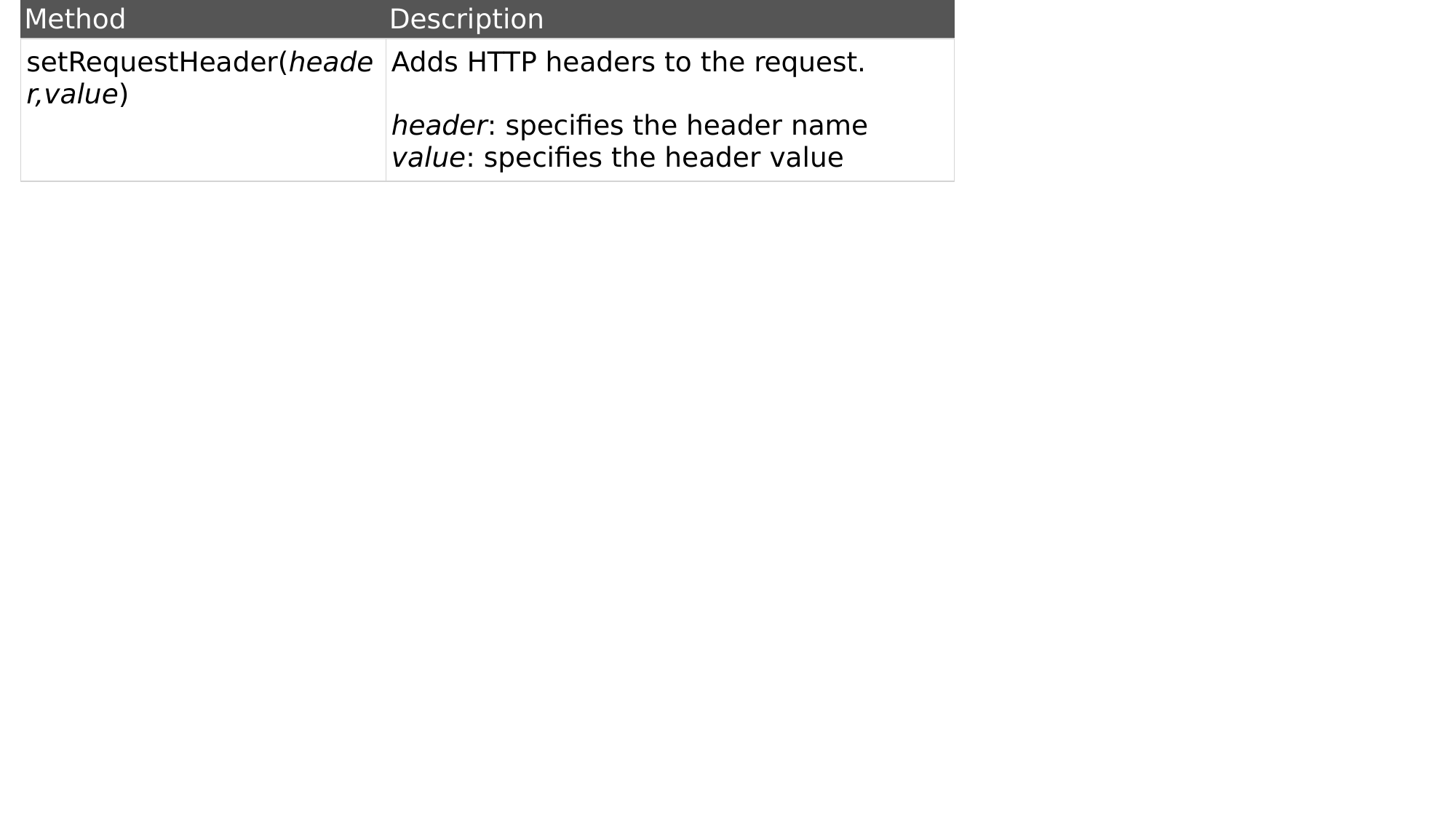

| Method | Description |
| --- | --- |
| setRequestHeader(header,value) | Adds HTTP headers to the request. header: specifies the header name value: specifies the header value |